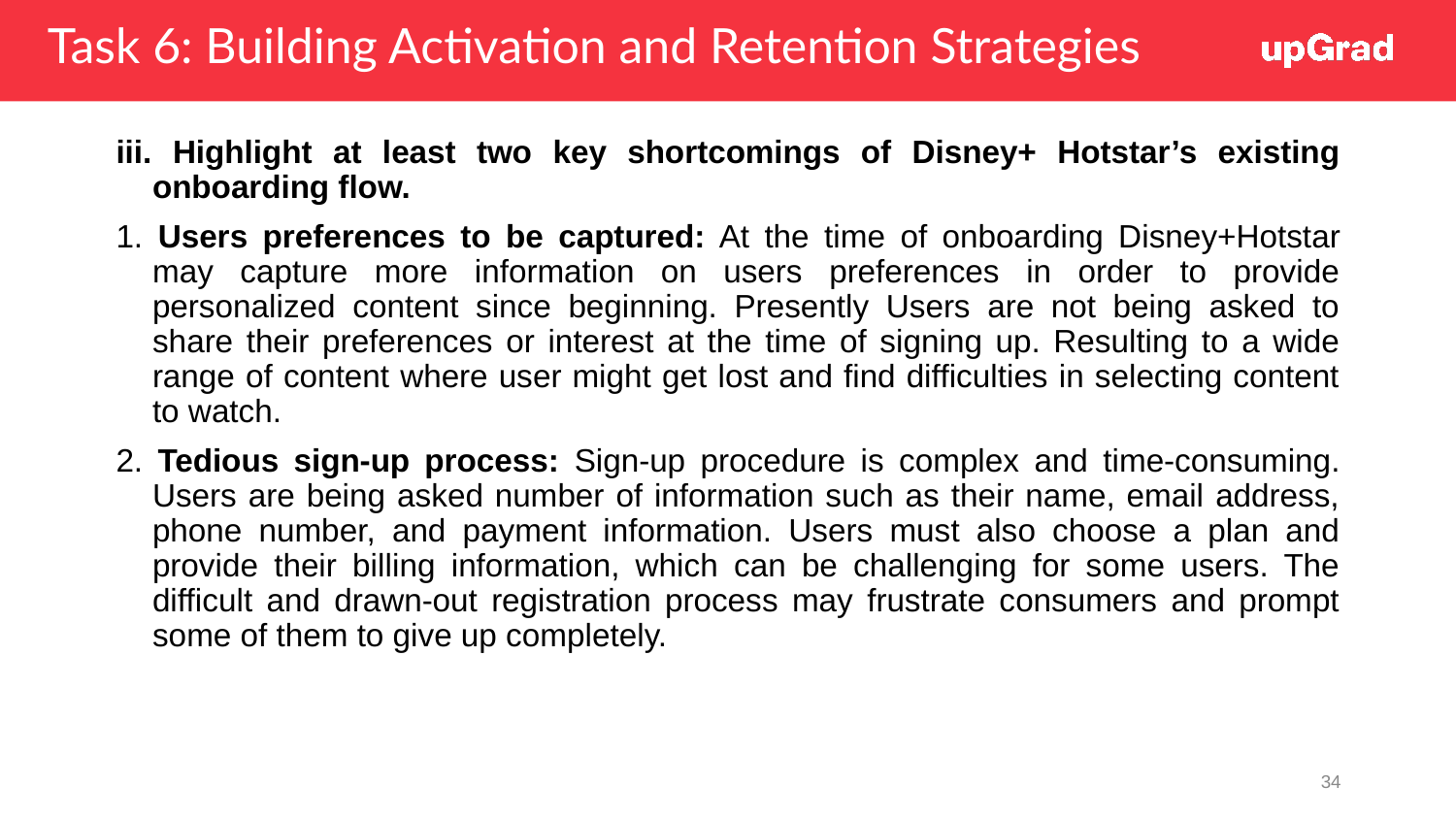

# Task 6: Building Activation and Retention Strategies
iii. Highlight at least two key shortcomings of Disney+ Hotstar’s existing onboarding flow.
1. Users preferences to be captured: At the time of onboarding Disney+Hotstar may capture more information on users preferences in order to provide personalized content since beginning. Presently Users are not being asked to share their preferences or interest at the time of signing up. Resulting to a wide range of content where user might get lost and find difficulties in selecting content to watch.
2. Tedious sign-up process: Sign-up procedure is complex and time-consuming. Users are being asked number of information such as their name, email address, phone number, and payment information. Users must also choose a plan and provide their billing information, which can be challenging for some users. The difficult and drawn-out registration process may frustrate consumers and prompt some of them to give up completely.

34